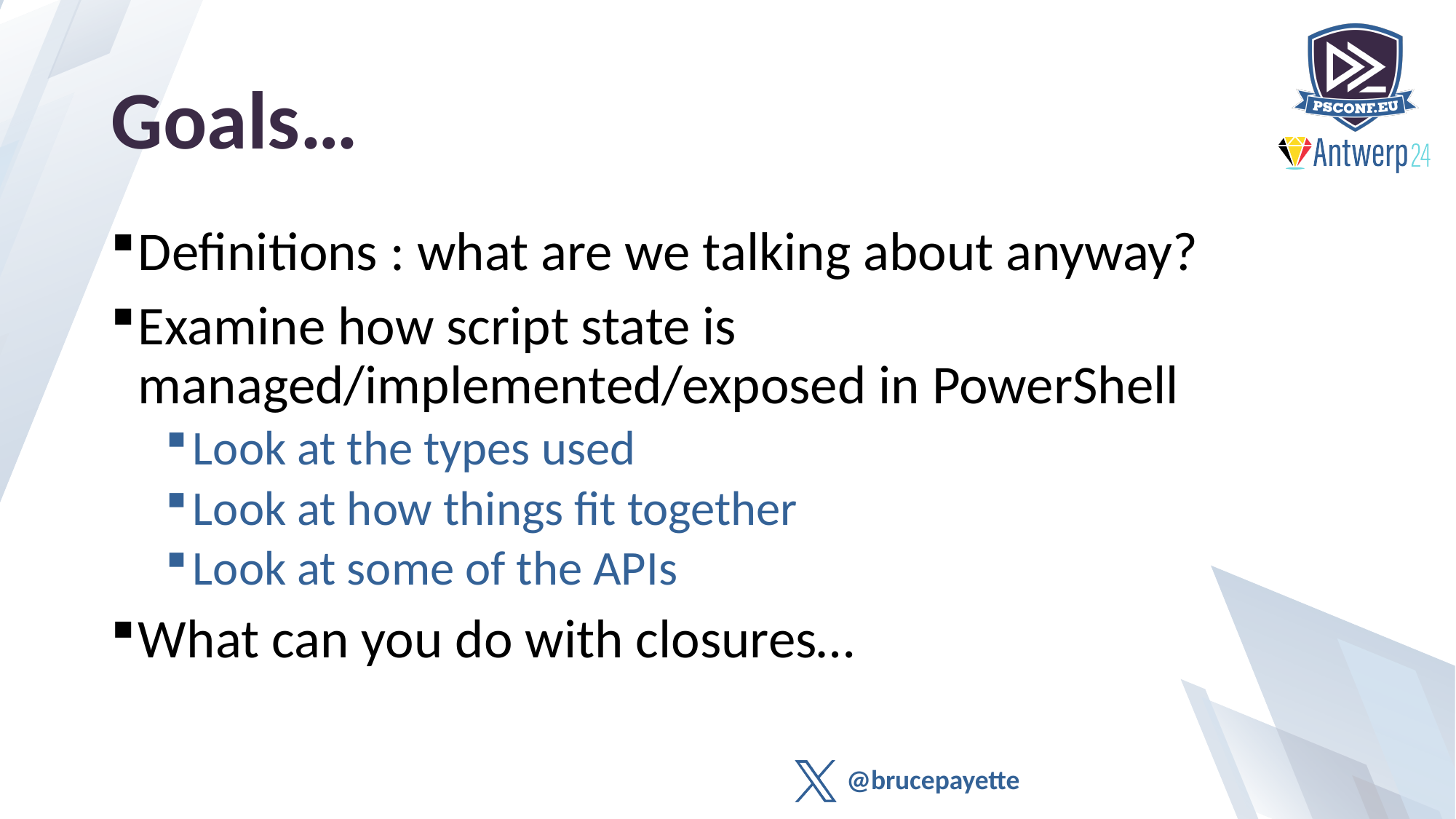

# Goals…
Definitions : what are we talking about anyway?
Examine how script state is managed/implemented/exposed in PowerShell
Look at the types used
Look at how things fit together
Look at some of the APIs
What can you do with closures…